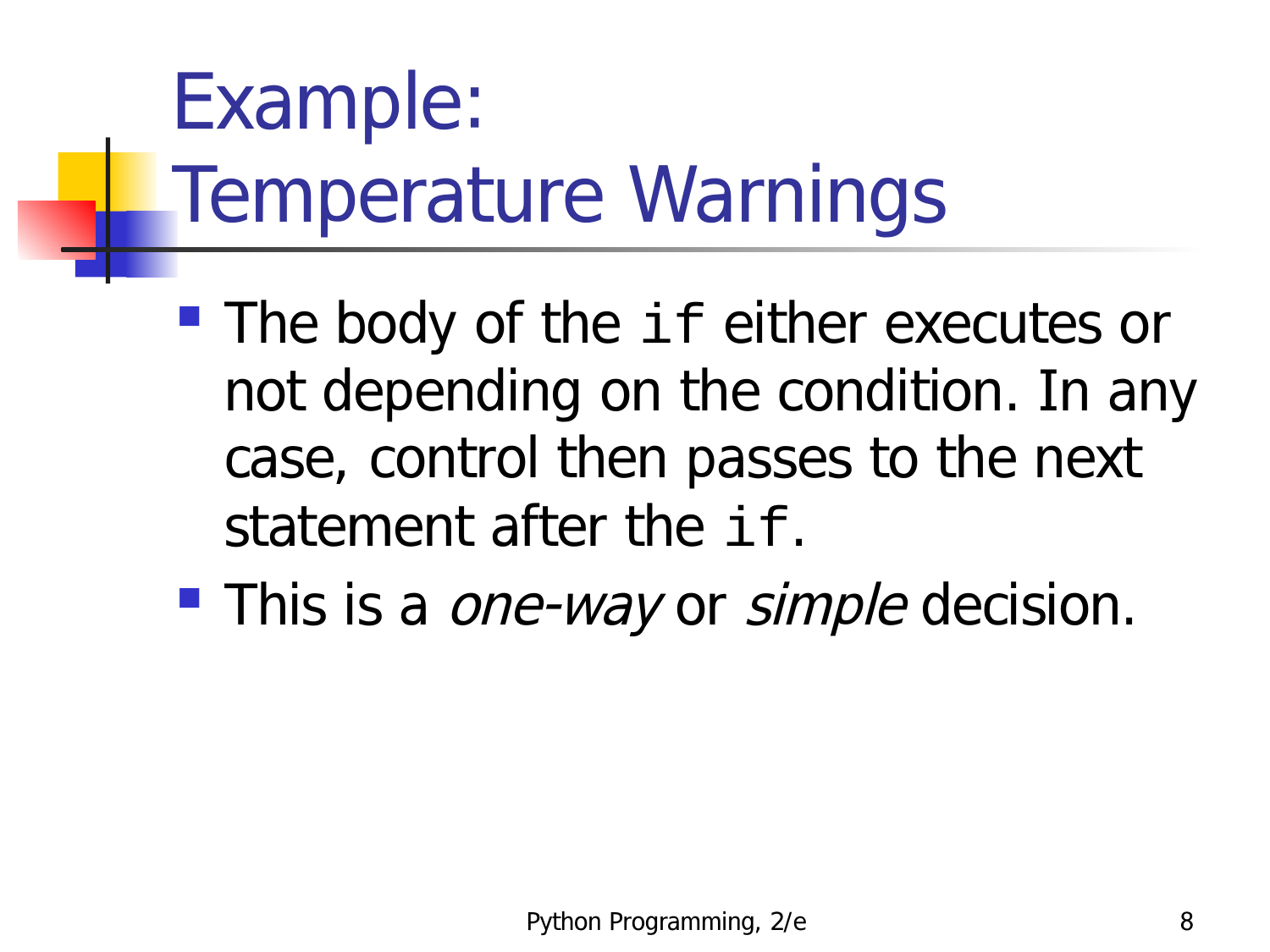

# Example: Temperature Warnings
The body of the if either executes or not depending on the condition. In any case, control then passes to the next statement after the if.
This is a one-way or simple decision.
Python Programming, 2/e
8